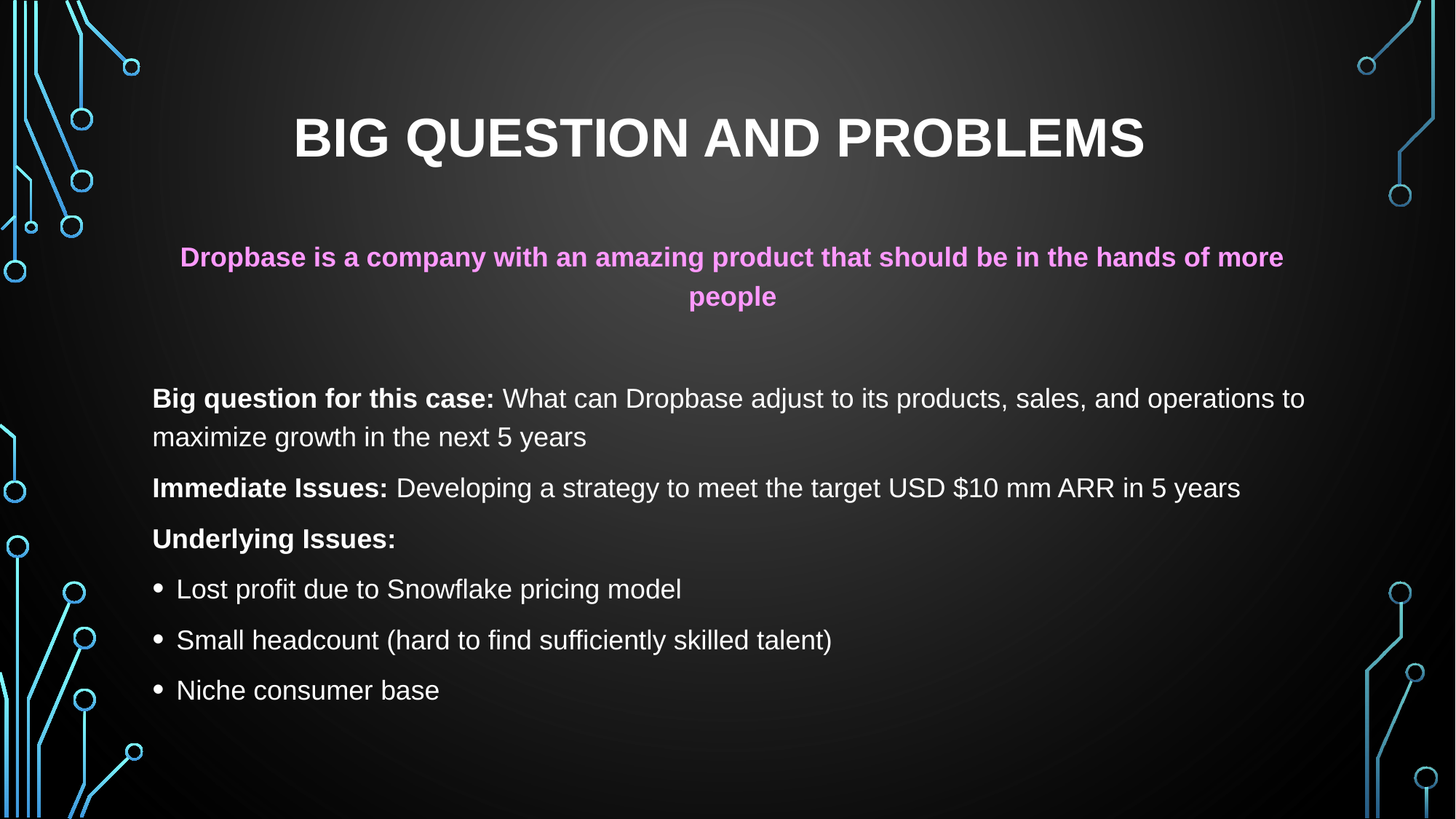

# Big Question and Problems
Dropbase is a company with an amazing product that should be in the hands of more people

Big question for this case: What can Dropbase adjust to its products, sales, and operations to maximize growth in the next 5 years
Immediate Issues: Developing a strategy to meet the target USD $10 mm ARR in 5 years
Underlying Issues:
Lost profit due to Snowflake pricing model
Small headcount (hard to find sufficiently skilled talent)
Niche consumer base